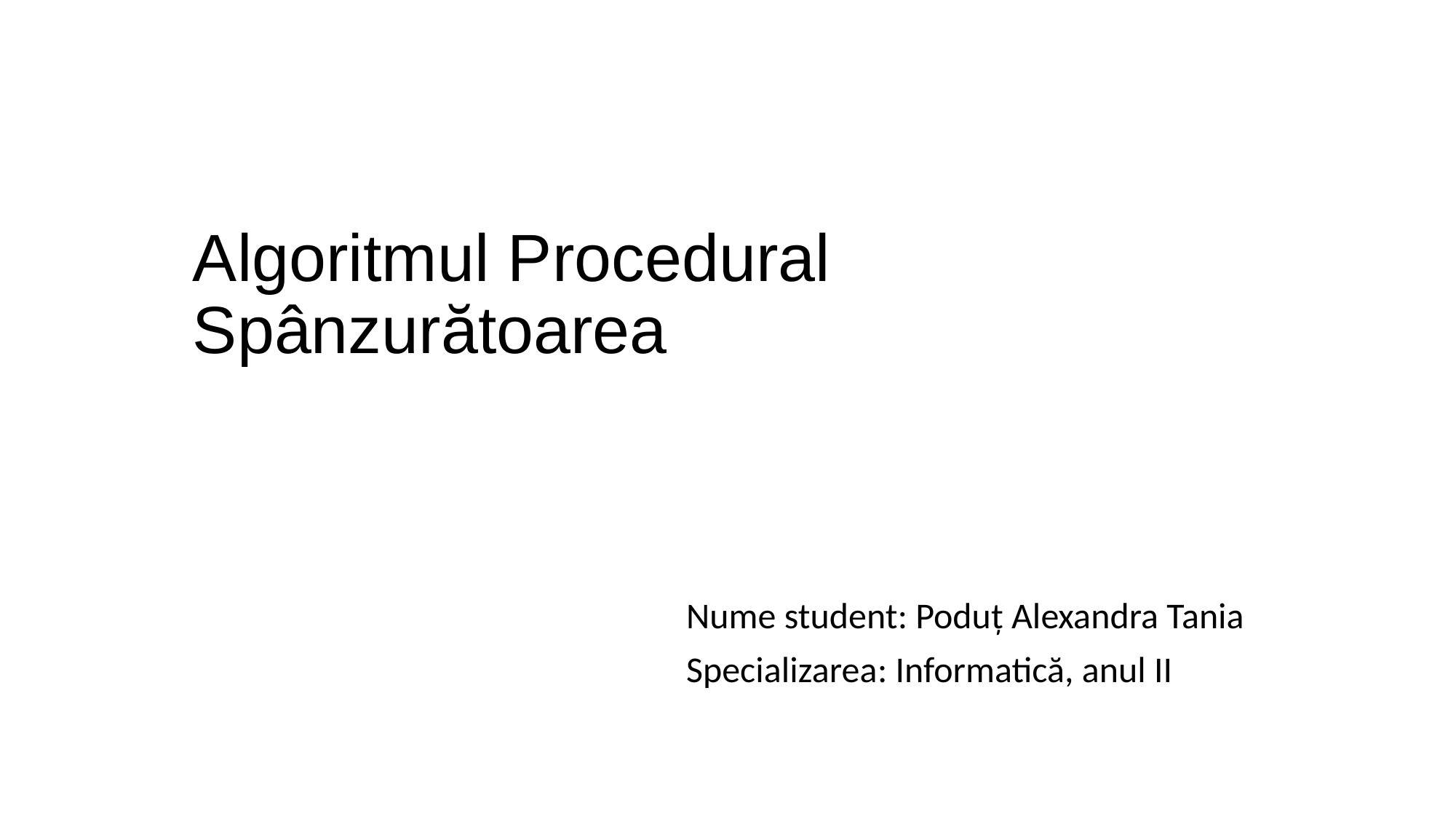

# Algoritmul Procedural Spânzurătoarea
Nume student: Poduț Alexandra Tania
Specializarea: Informatică, anul II